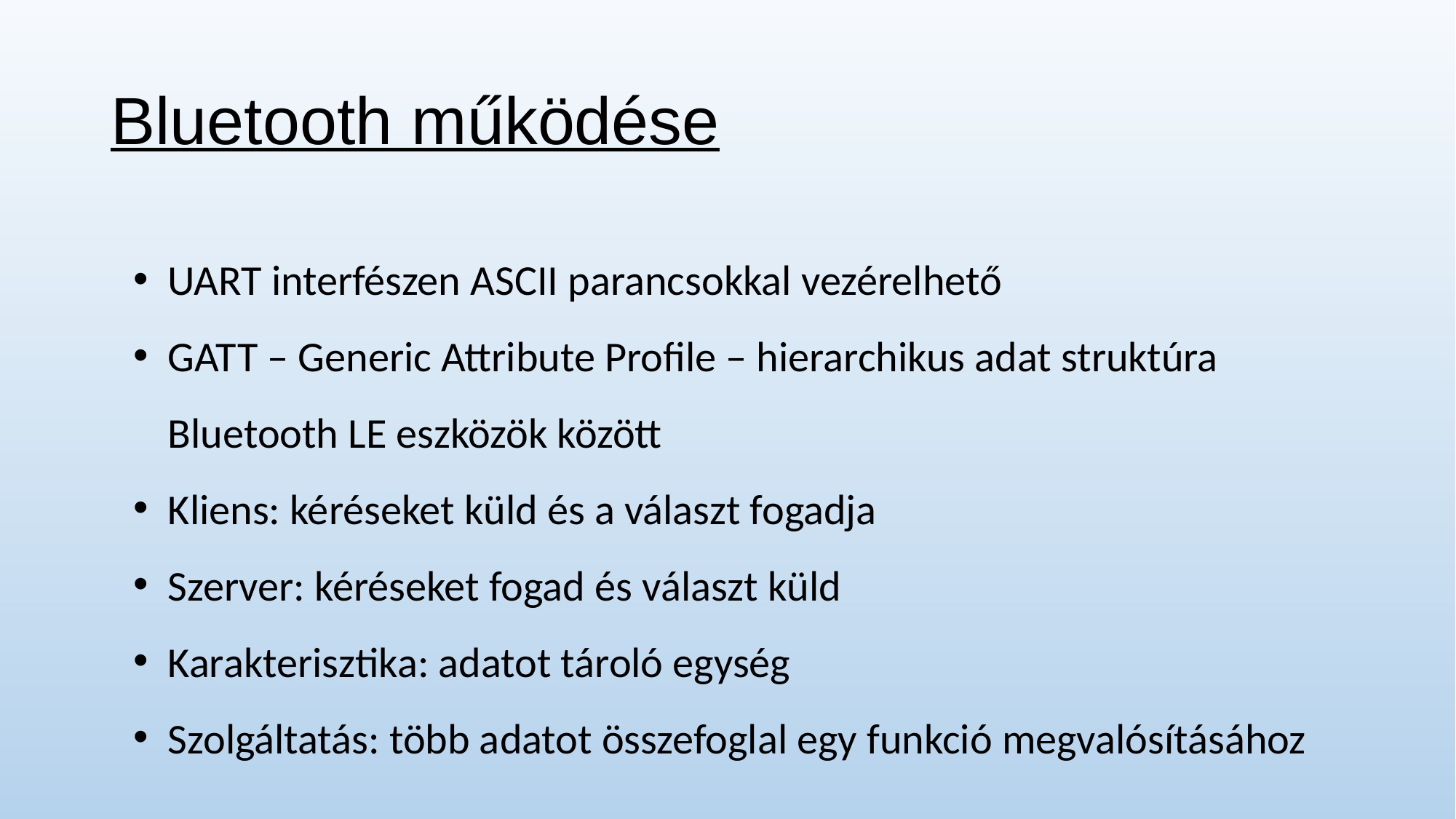

# Bluetooth működése

UART interfészen ASCII parancsokkal vezérelhető
GATT – Generic Attribute Profile – hierarchikus adat struktúra Bluetooth LE eszközök között
Kliens: kéréseket küld és a választ fogadja
Szerver: kéréseket fogad és választ küld
Karakterisztika: adatot tároló egység
Szolgáltatás: több adatot összefoglal egy funkció megvalósításához